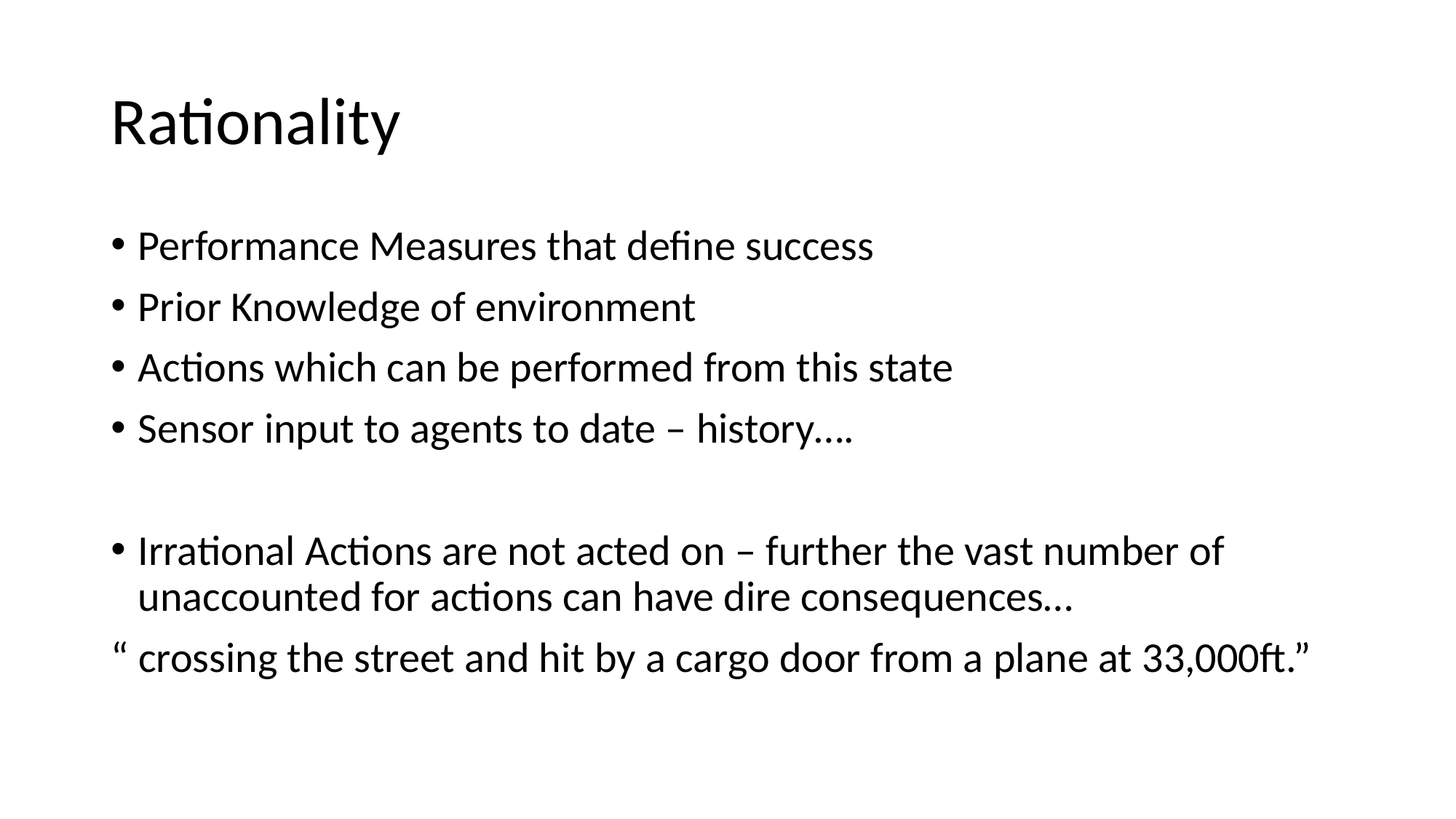

# Rationality
Performance Measures that define success
Prior Knowledge of environment
Actions which can be performed from this state
Sensor input to agents to date – history….

Irrational Actions are not acted on – further the vast number of unaccounted for actions can have dire consequences…
“ crossing the street and hit by a cargo door from a plane at 33,000ft.”